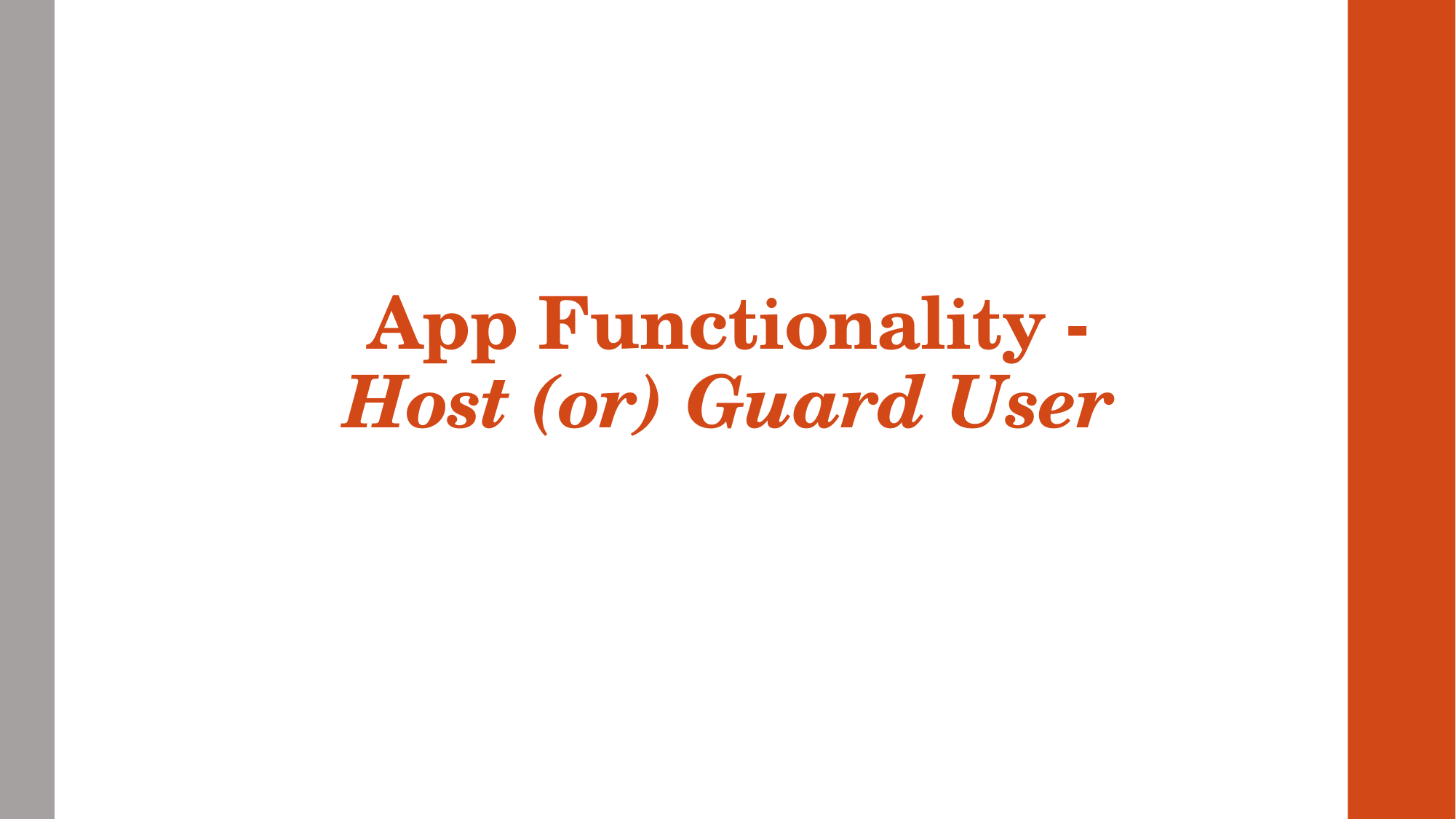

# App Functionality - Host (or) Guard User